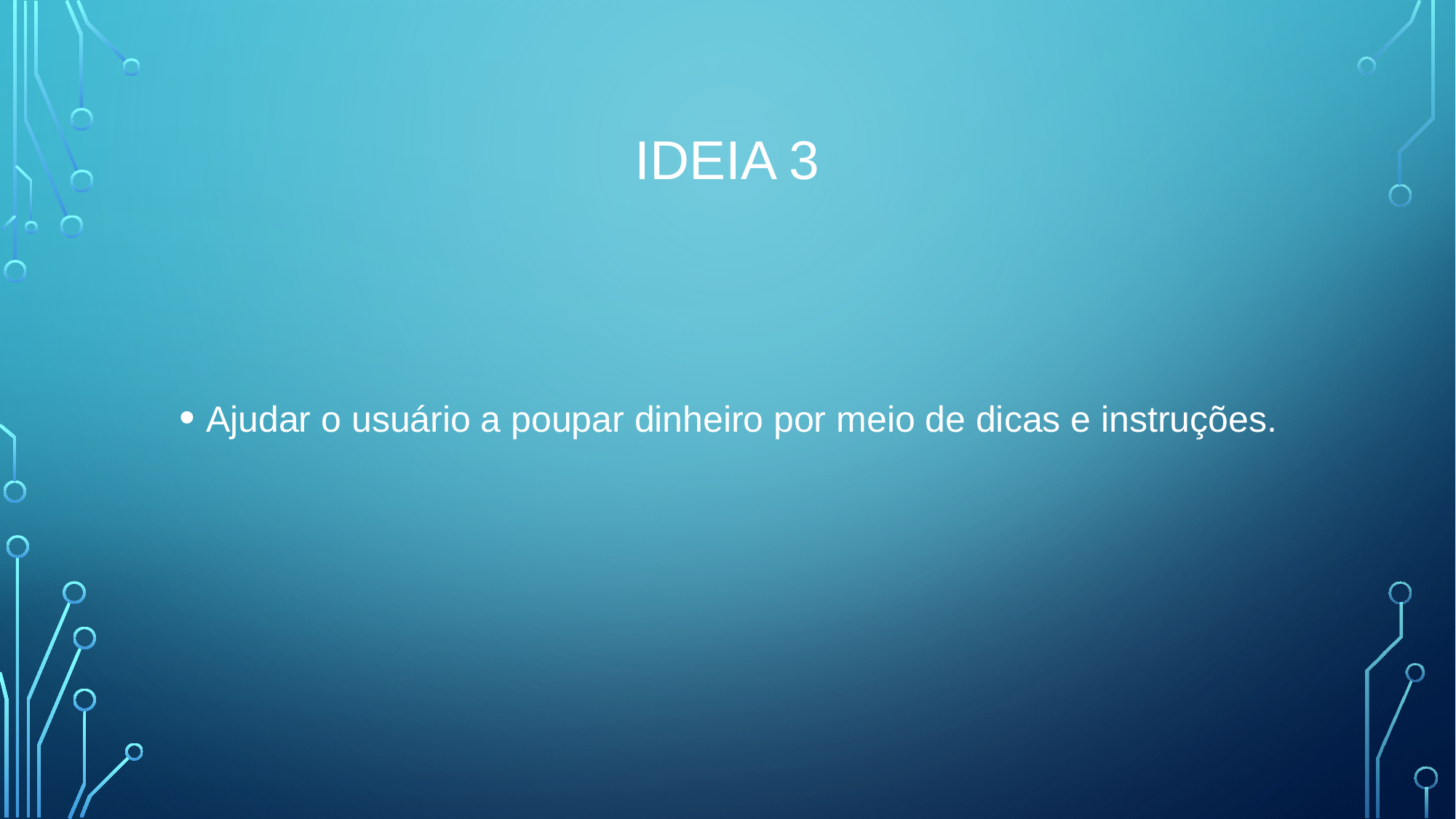

# Ideia 3
Ajudar o usuário a poupar dinheiro por meio de dicas e instruções.